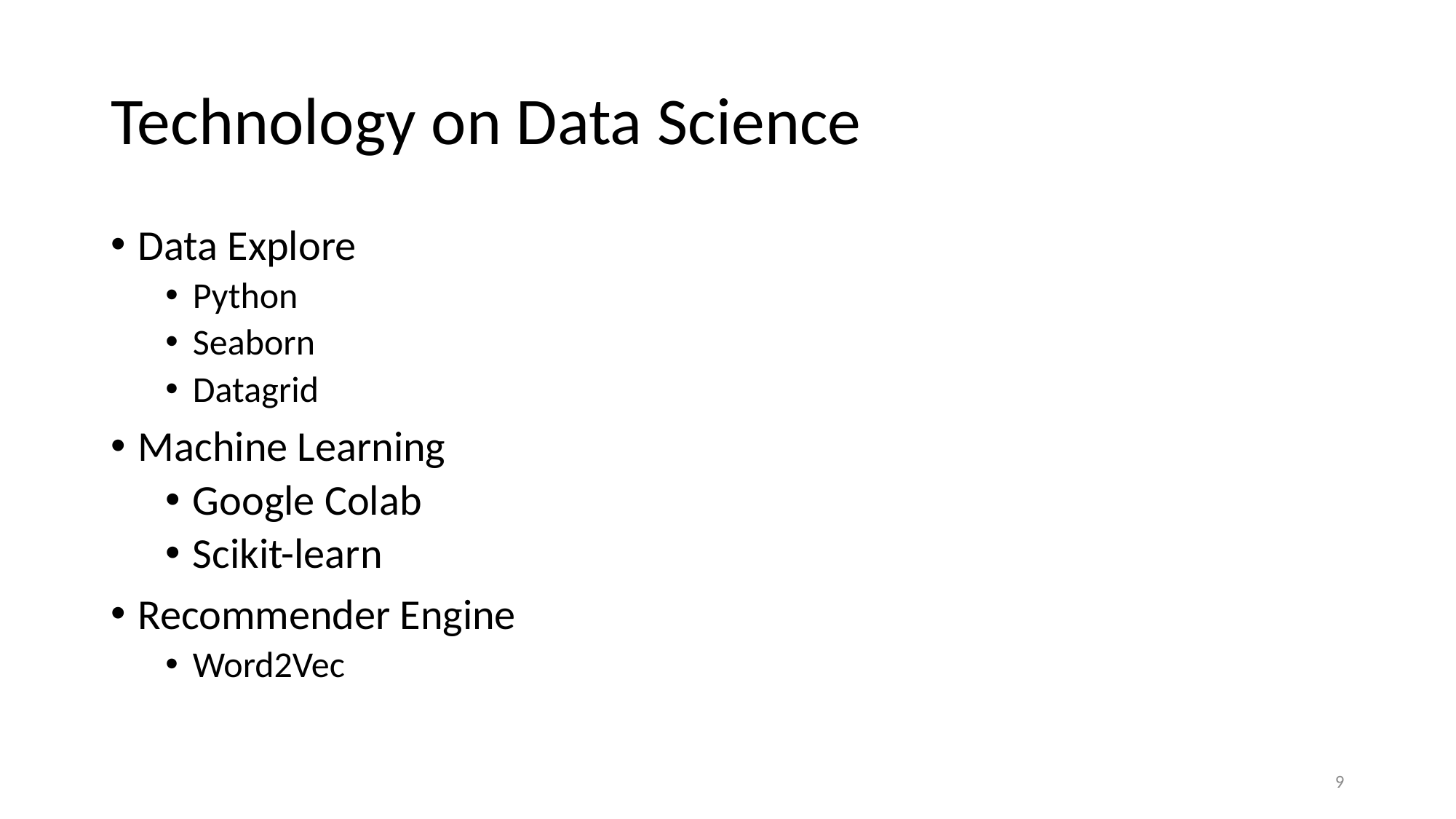

# Technology on Data Science
Data Explore
Python
Seaborn
Datagrid
Machine Learning
Google Colab
Scikit-learn
Recommender Engine
Word2Vec

9